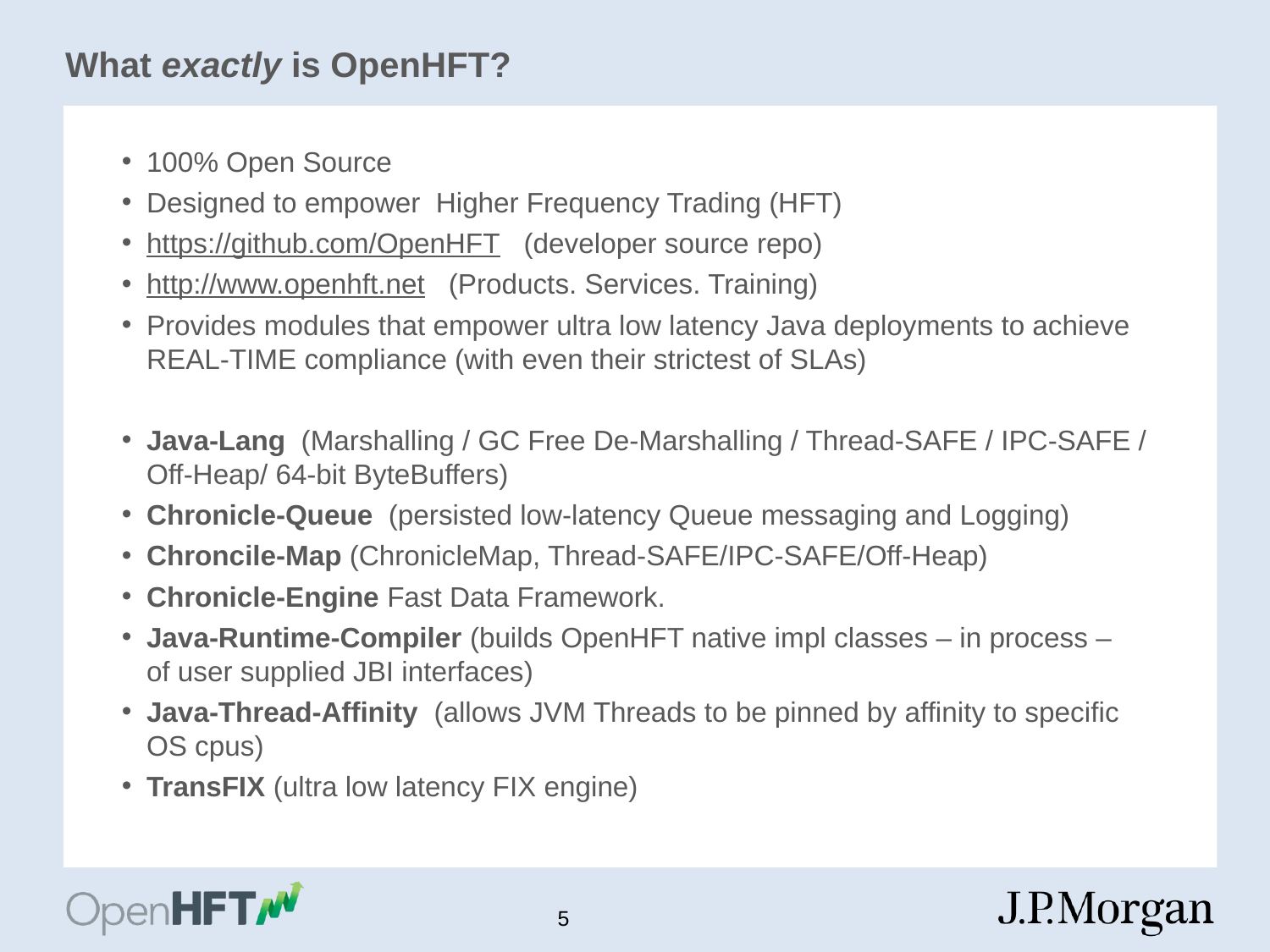

What exactly is OpenHFT?
100% Open Source
Designed to empower  Higher Frequency Trading (HFT)
https://github.com/OpenHFT   (developer source repo)
http://www.openhft.net   (Products. Services. Training)
Provides modules that empower ultra low latency Java deployments to achieve REAL-TIME compliance (with even their strictest of SLAs)

Java-Lang  (Marshalling / GC Free De-Marshalling / Thread-SAFE / IPC-SAFE / Off-Heap/ 64-bit ByteBuffers)
Chronicle-Queue  (persisted low-latency Queue messaging and Logging)
Chroncile-Map (ChronicleMap, Thread-SAFE/IPC-SAFE/Off-Heap)
Chronicle-Engine Fast Data Framework.
Java-Runtime-Compiler (builds OpenHFT native impl classes – in process –
of user supplied JBI interfaces)
Java-Thread-Affinity  (allows JVM Threads to be pinned by affinity to specific
OS cpus)
TransFIX (ultra low latency FIX engine)
5